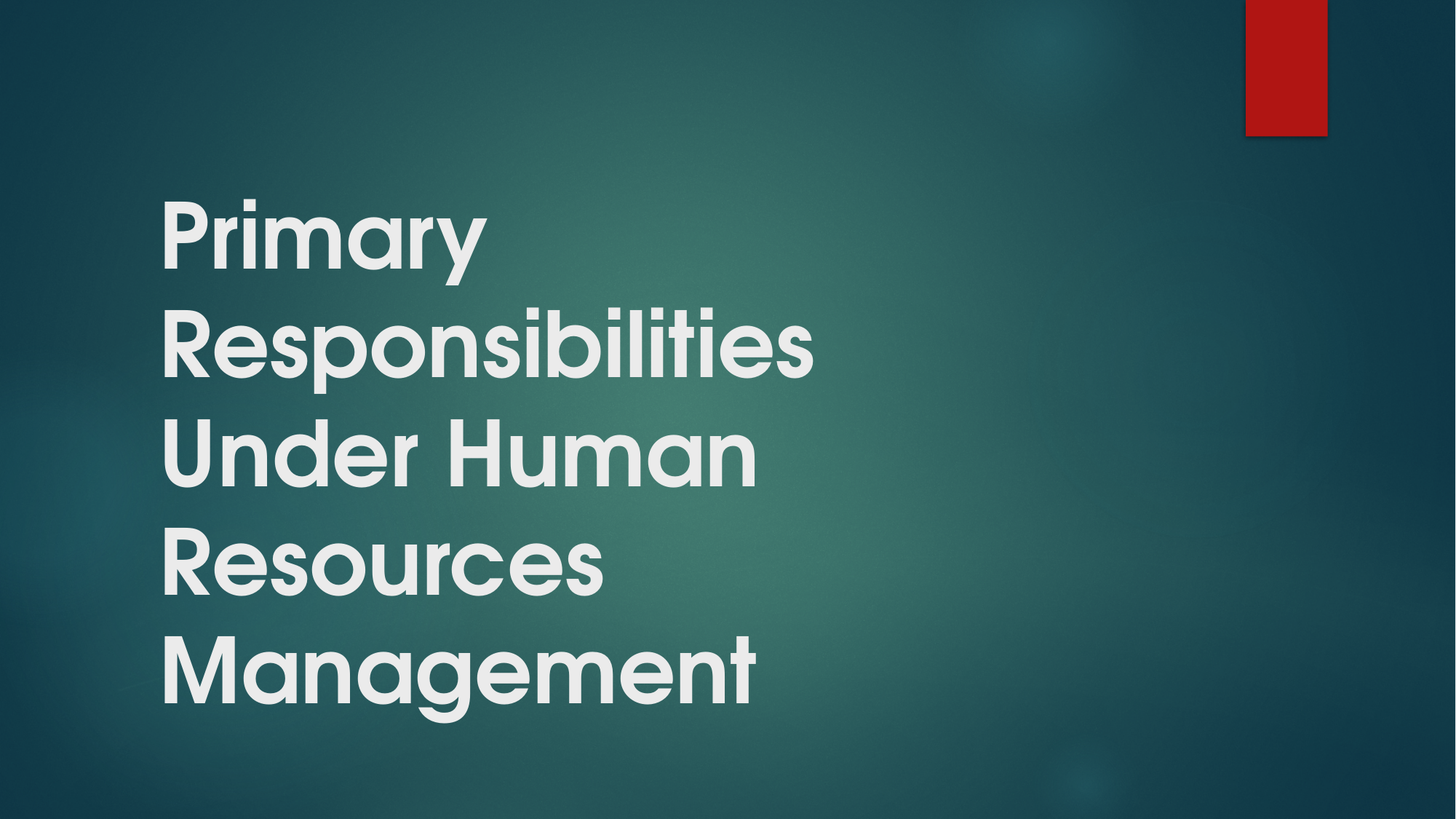

# Primary Responsibilities Under Human Resources Management